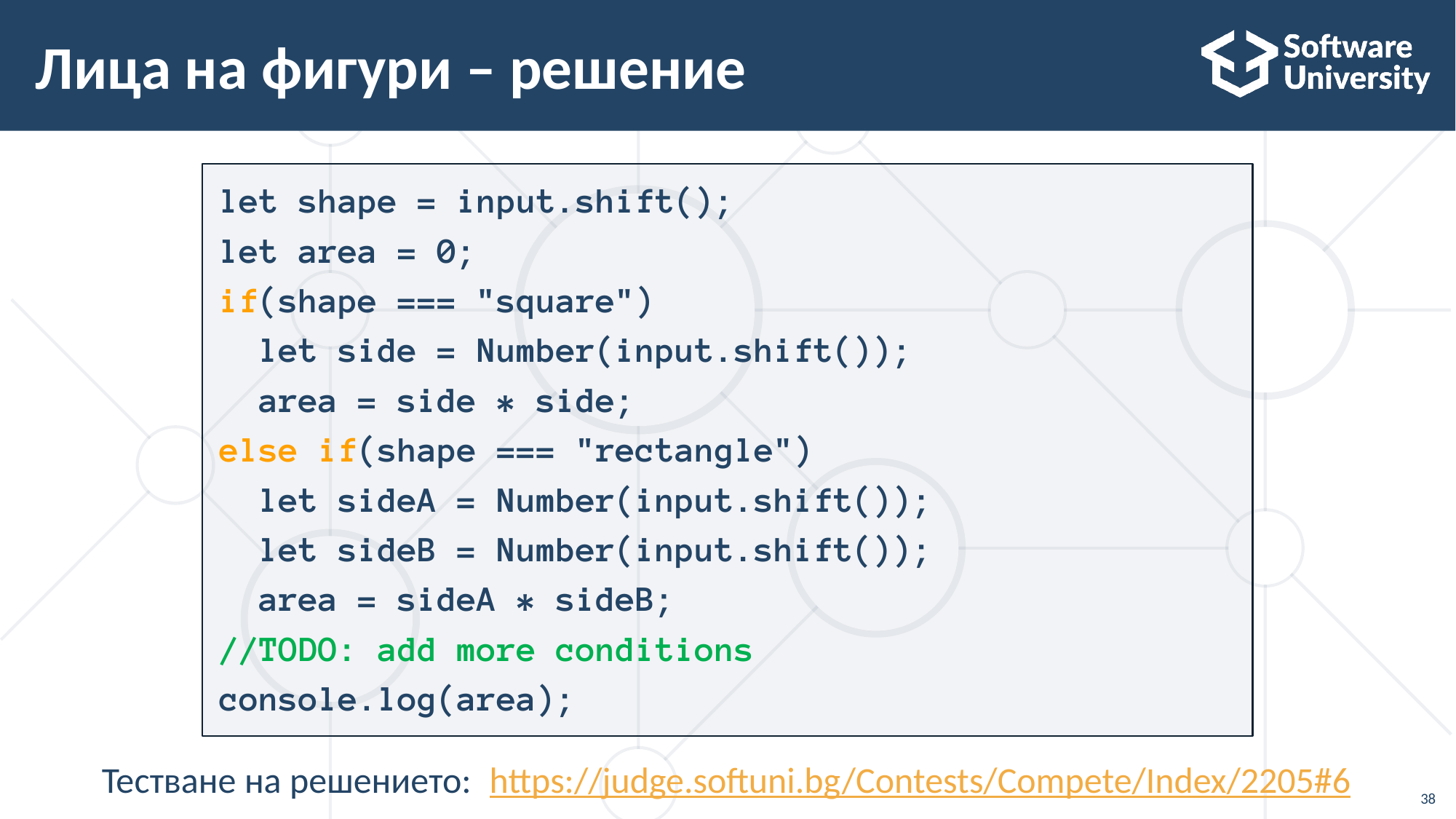

# Лица на фигури – решение
let shape = input.shift();
let area = 0;
if(shape === "square")
  let side = Number(input.shift());
  area = side * side;
else if(shape === "rectangle")
  let sideA = Number(input.shift());
  let sideB = Number(input.shift());
  area = sideA * sideB;
//TODO: add more conditions
console.log(area);
Тестване на решението:: https://judge.softuni.bg/Contests/Compete/Index/2205#6
38